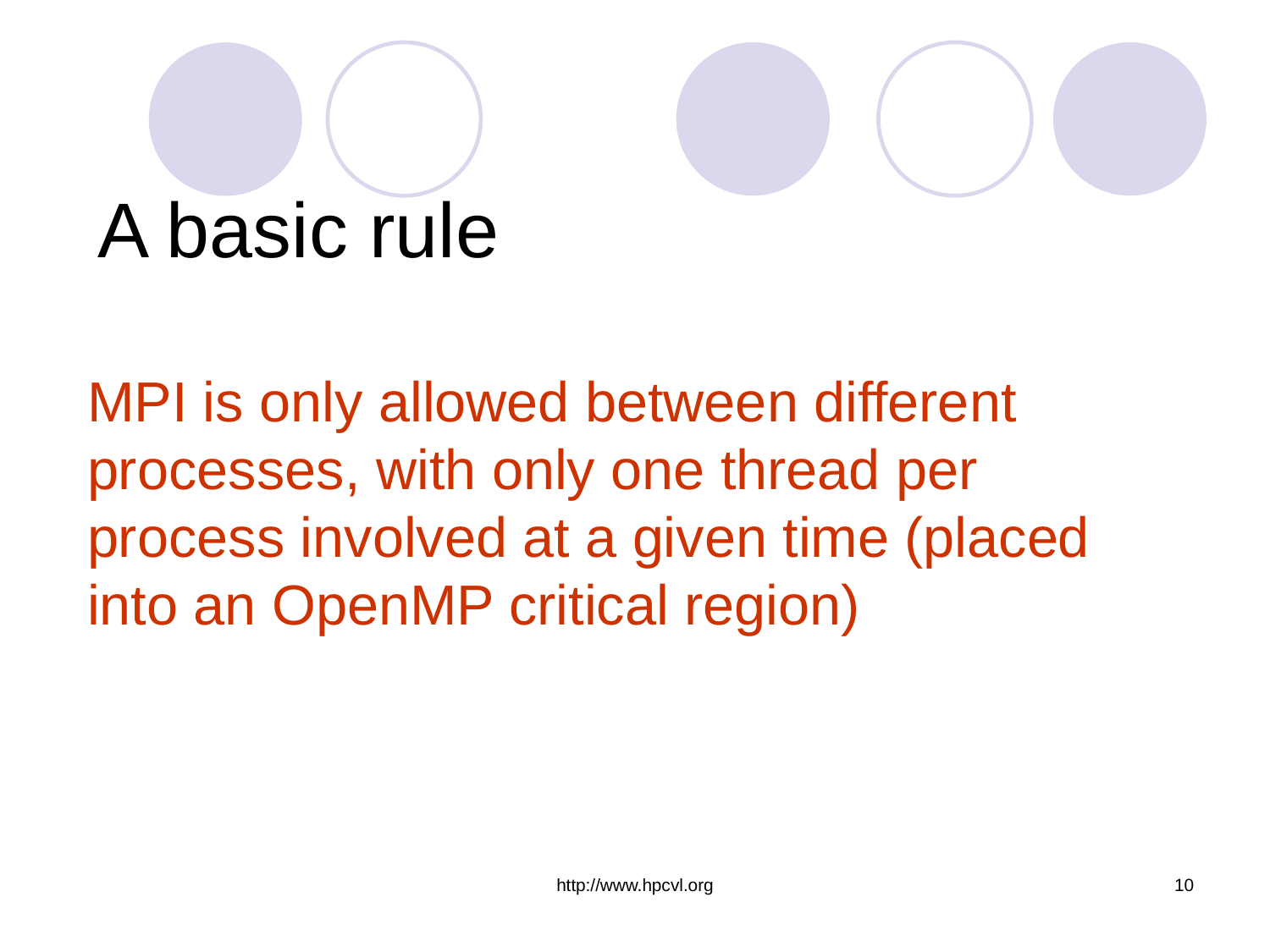

# A basic rule
MPI is only allowed between different processes, with only one thread per process involved at a given time (placed into an OpenMP critical region)
http://www.hpcvl.org
10